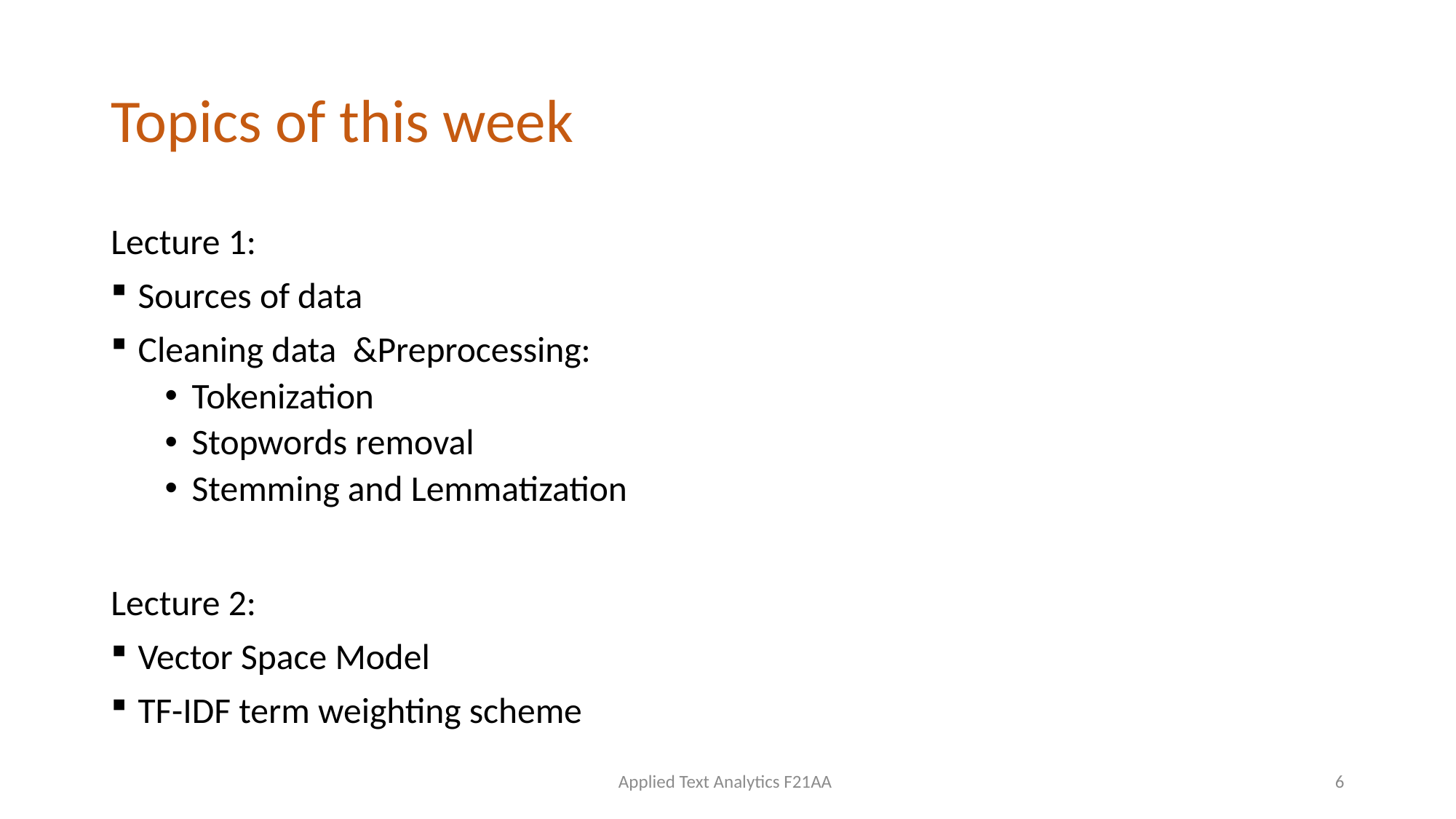

# Topics of this week
Lecture 1:
Sources of data
Cleaning data  &Preprocessing:
Tokenization
Stopwords removal
Stemming and Lemmatization

Lecture 2:
Vector Space Model
TF-IDF term weighting scheme

Applied Text Analytics F21AA
6